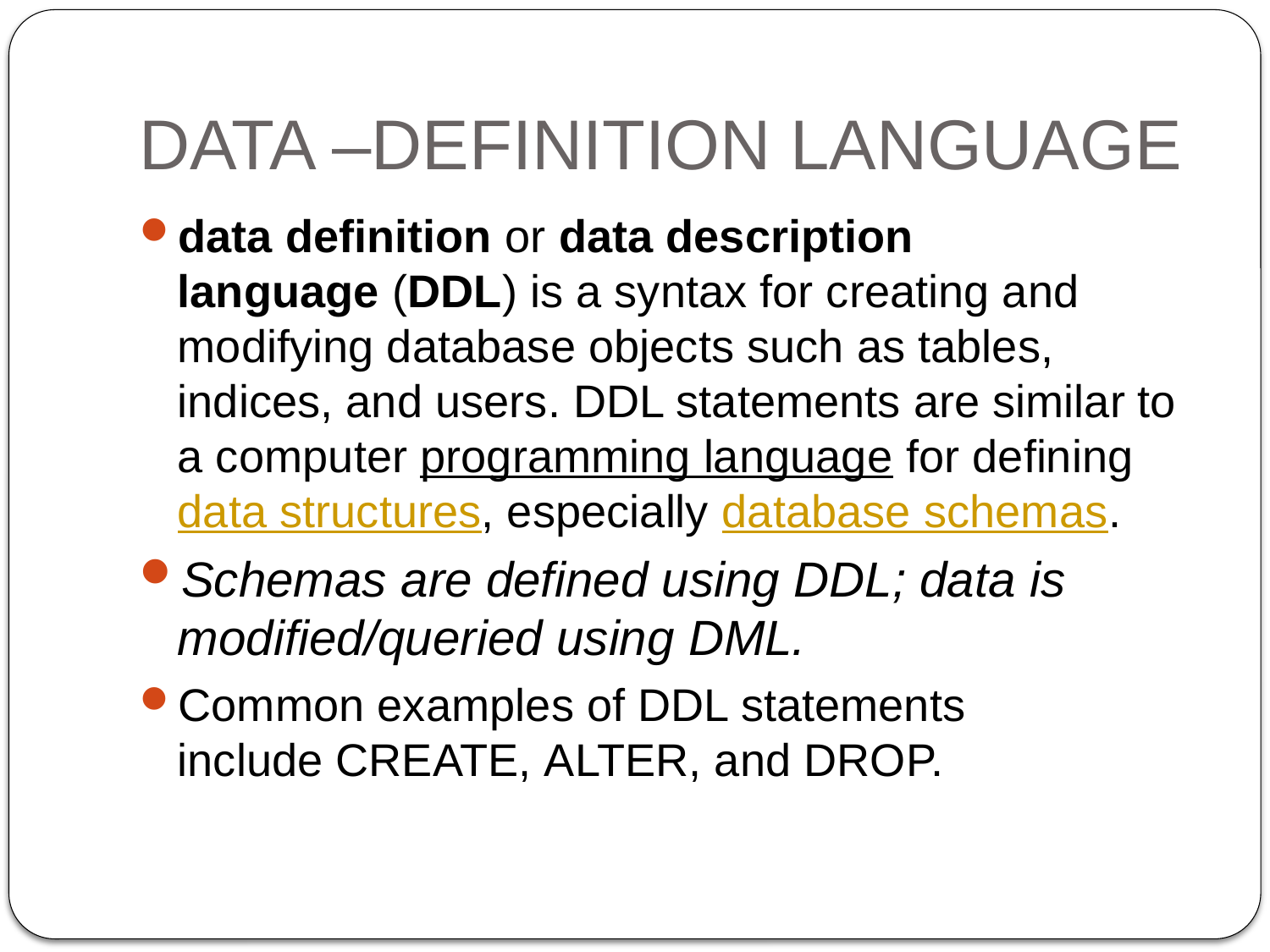

# DATA –DEFINITION LANGUAGE
data definition or data description language (DDL) is a syntax for creating and modifying database objects such as tables, indices, and users. DDL statements are similar to a computer programming language for defining data structures, especially database schemas.
Schemas are defined using DDL; data is modified/queried using DML.
Common examples of DDL statements include CREATE, ALTER, and DROP.